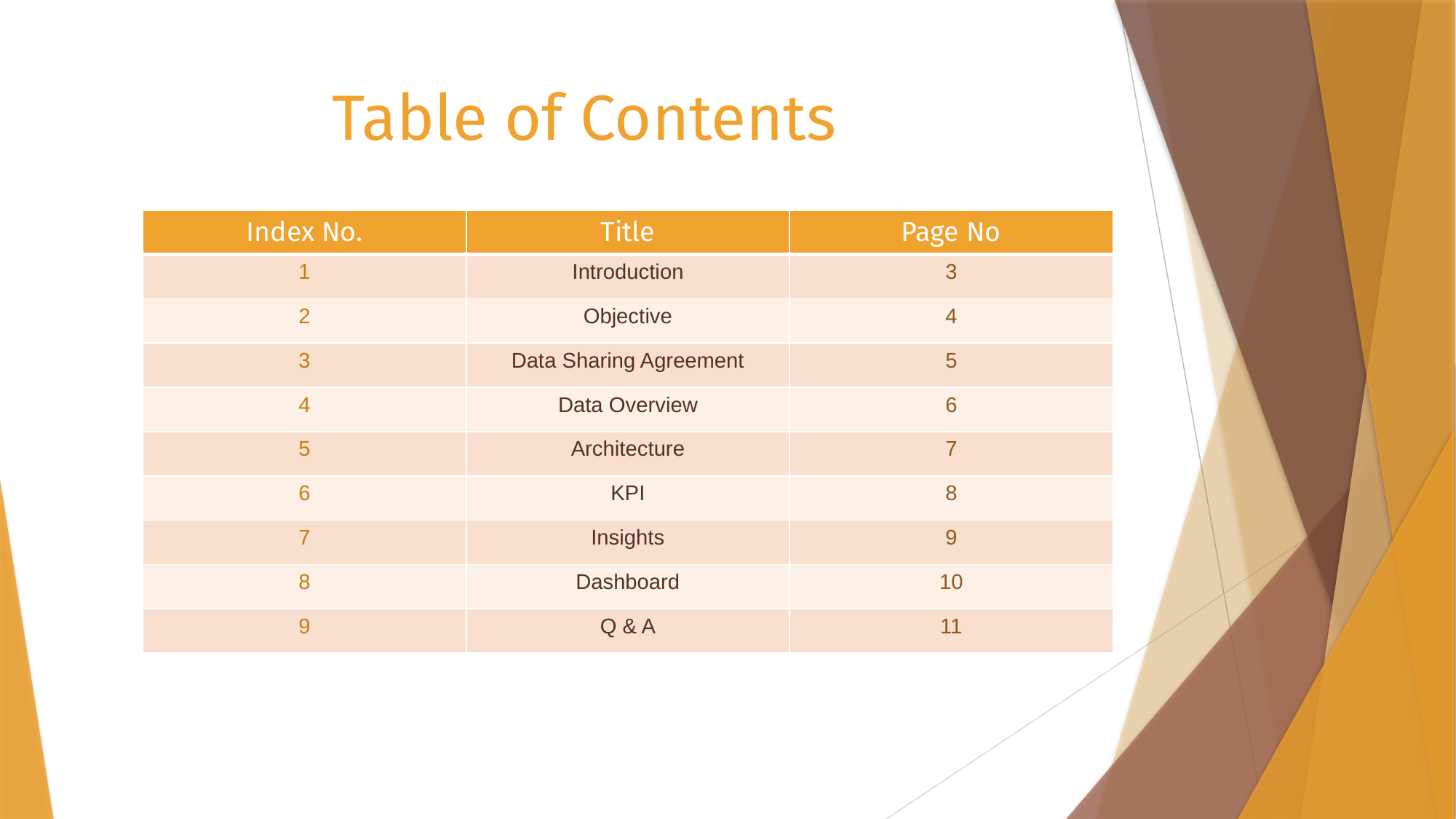

Table of Contents
| Index No. | Title | Page No |
| --- | --- | --- |
| 1 | Introduction | 3 |
| 2 | Objective | 4 |
| 3 | Data Sharing Agreement | 5 |
| 4 | Data Overview | 6 |
| 5 | Architecture | 7 |
| 6 | KPI | 8 |
| 7 | Insights | 9 |
| 8 | Dashboard | 10 |
| 9 | Q & A | 11 |